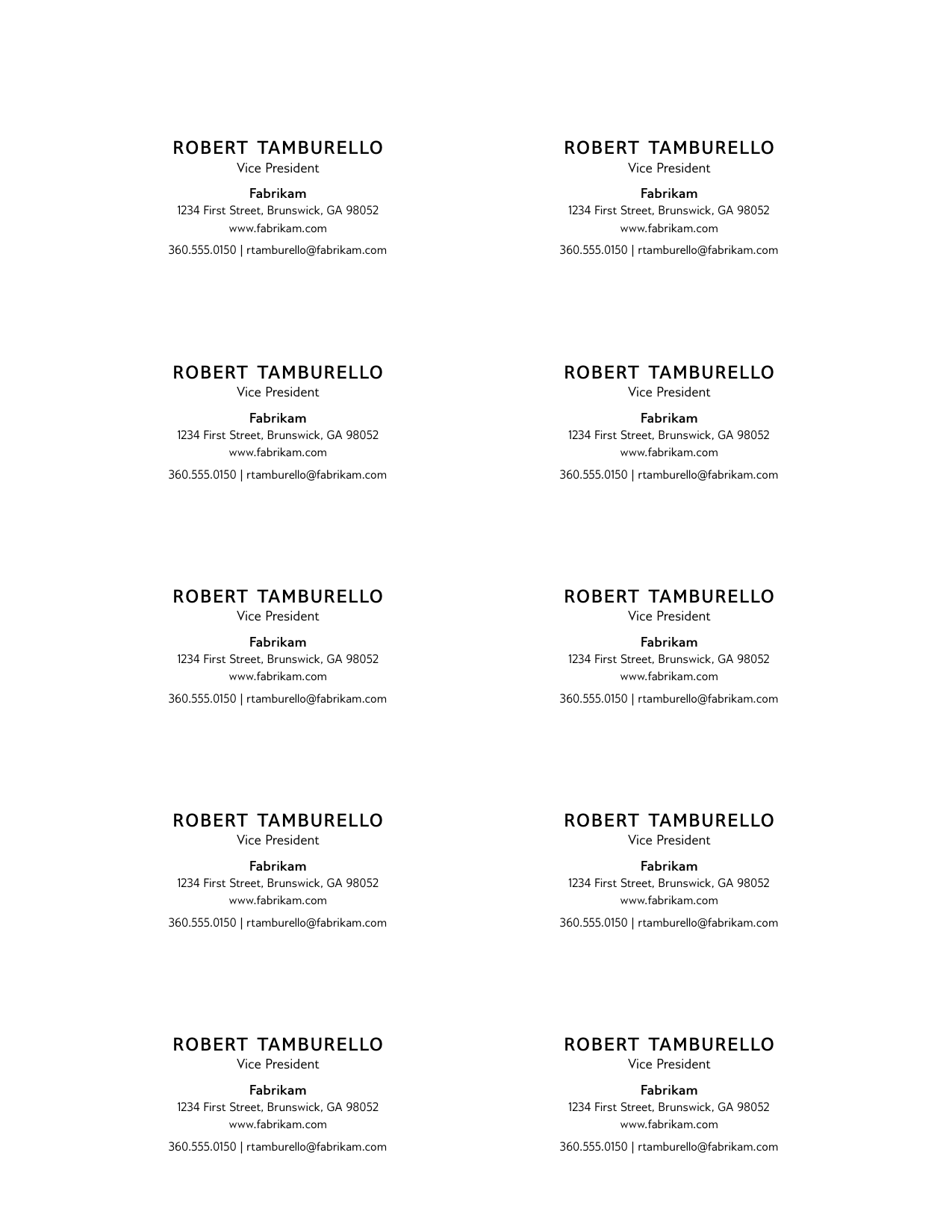

Robert Tamburello
Robert Tamburello
Vice President
Vice President
Fabrikam
Fabrikam
1234 First Street, Brunswick, GA 98052
1234 First Street, Brunswick, GA 98052
www.fabrikam.com
www.fabrikam.com
360.555.0150 | rtamburello@fabrikam.com
360.555.0150 | rtamburello@fabrikam.com

Robert Tamburello
Robert Tamburello
Vice President
Vice President
Fabrikam
Fabrikam
1234 First Street, Brunswick, GA 98052
1234 First Street, Brunswick, GA 98052
www.fabrikam.com
www.fabrikam.com
360.555.0150 | rtamburello@fabrikam.com
360.555.0150 | rtamburello@fabrikam.com

Robert Tamburello
Robert Tamburello
Vice President
Vice President
Fabrikam
Fabrikam
1234 First Street, Brunswick, GA 98052
1234 First Street, Brunswick, GA 98052
www.fabrikam.com
www.fabrikam.com
360.555.0150 | rtamburello@fabrikam.com
360.555.0150 | rtamburello@fabrikam.com

Robert Tamburello
Robert Tamburello
Vice President
Vice President
Fabrikam
Fabrikam
1234 First Street, Brunswick, GA 98052
1234 First Street, Brunswick, GA 98052
www.fabrikam.com
www.fabrikam.com
360.555.0150 | rtamburello@fabrikam.com
360.555.0150 | rtamburello@fabrikam.com

Robert Tamburello
Robert Tamburello
Vice President
Vice President
Fabrikam
Fabrikam
1234 First Street, Brunswick, GA 98052
1234 First Street, Brunswick, GA 98052
www.fabrikam.com
www.fabrikam.com
360.555.0150 | rtamburello@fabrikam.com
360.555.0150 | rtamburello@fabrikam.com